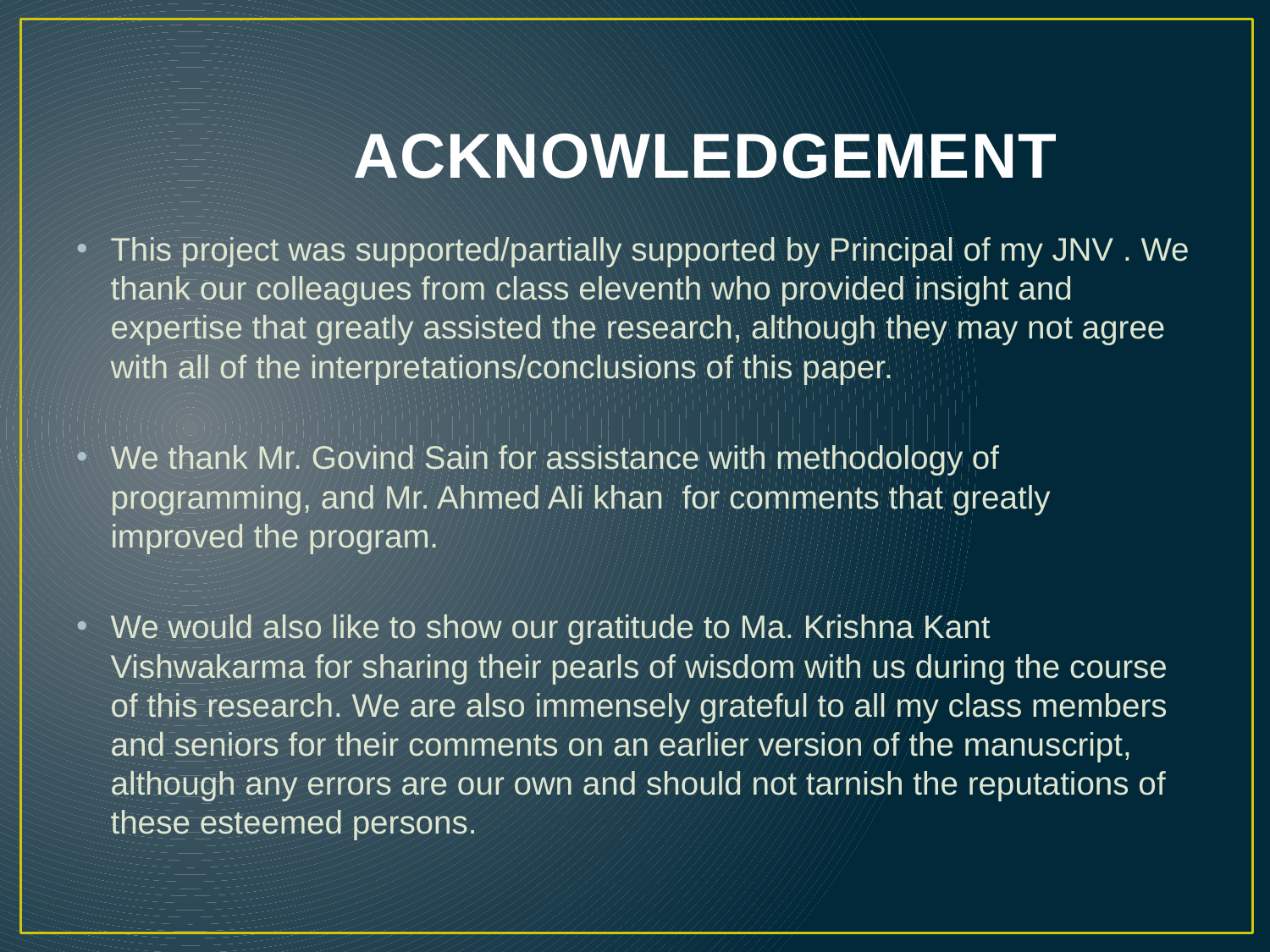

# ACKNOWLEDGEMENT
This project was supported/partially supported by Principal of my JNV . We thank our colleagues from class eleventh who provided insight and expertise that greatly assisted the research, although they may not agree with all of the interpretations/conclusions of this paper.

We thank Mr. Govind Sain for assistance with methodology of programming, and Mr. Ahmed Ali khan  for comments that greatly improved the program.

We would also like to show our gratitude to Ma. Krishna Kant Vishwakarma for sharing their pearls of wisdom with us during the course of this research. We are also immensely grateful to all my class members and seniors for their comments on an earlier version of the manuscript, although any errors are our own and should not tarnish the reputations of these esteemed persons.